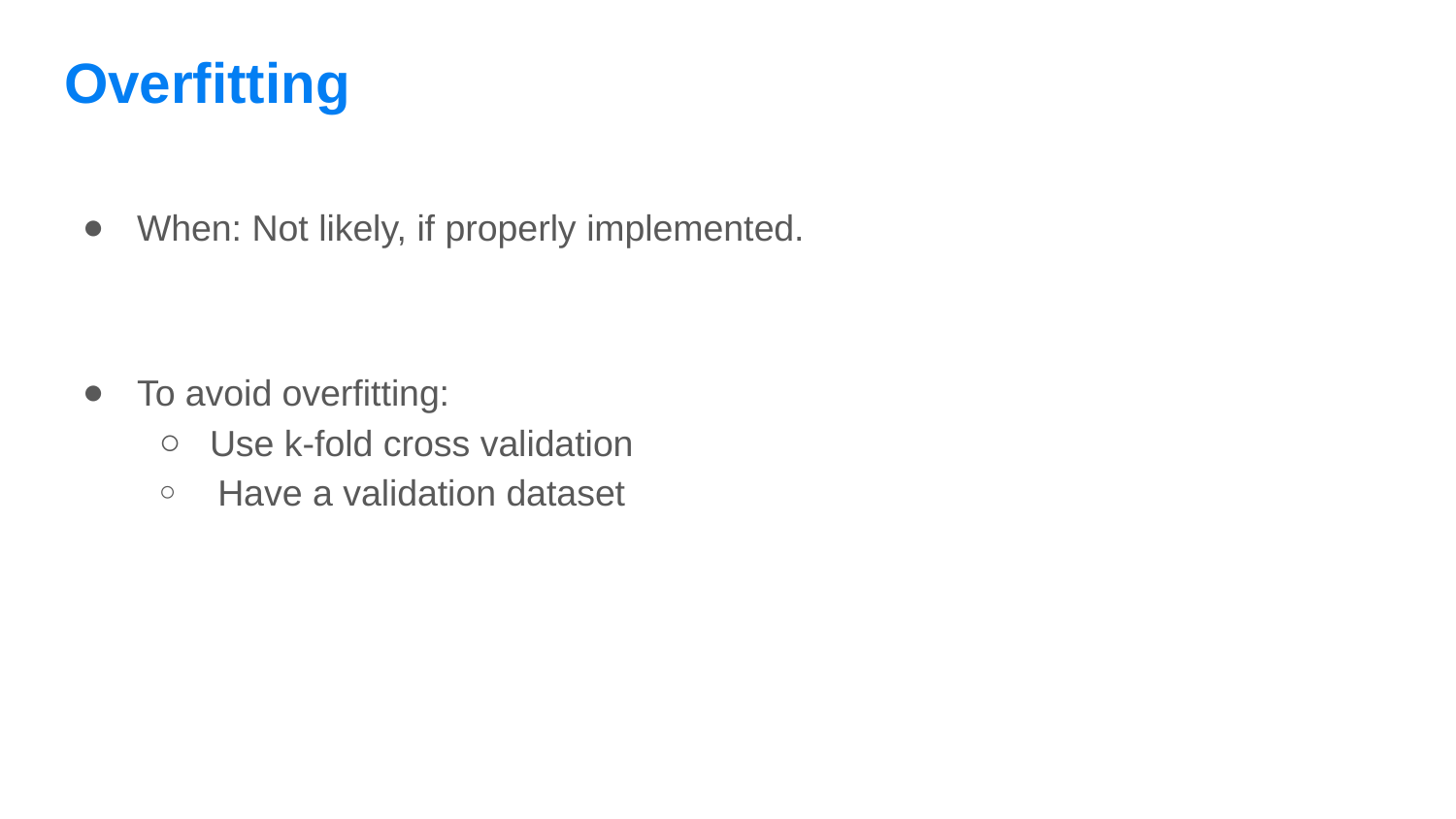

# Overfitting
When: Not likely, if properly implemented.

To avoid overfitting:
Use k-fold cross validation
 Have a validation dataset